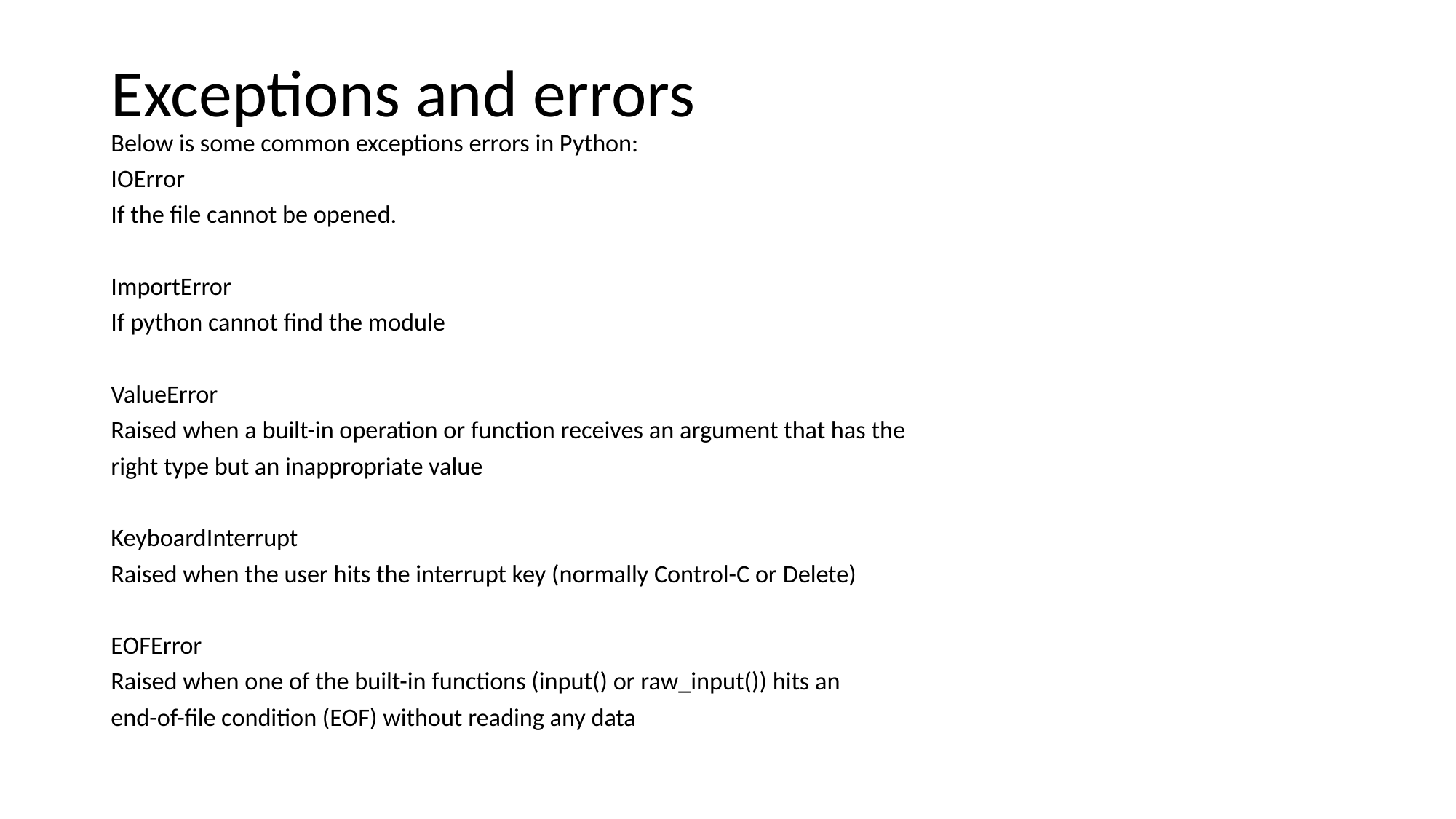

# Exceptions and errors
Below is some common exceptions errors in Python:
IOError
If the file cannot be opened.

ImportError
If python cannot find the module

ValueError
Raised when a built-in operation or function receives an argument that has the
right type but an inappropriate value

KeyboardInterrupt
Raised when the user hits the interrupt key (normally Control-C or Delete)

EOFError
Raised when one of the built-in functions (input() or raw_input()) hits an
end-of-file condition (EOF) without reading any data